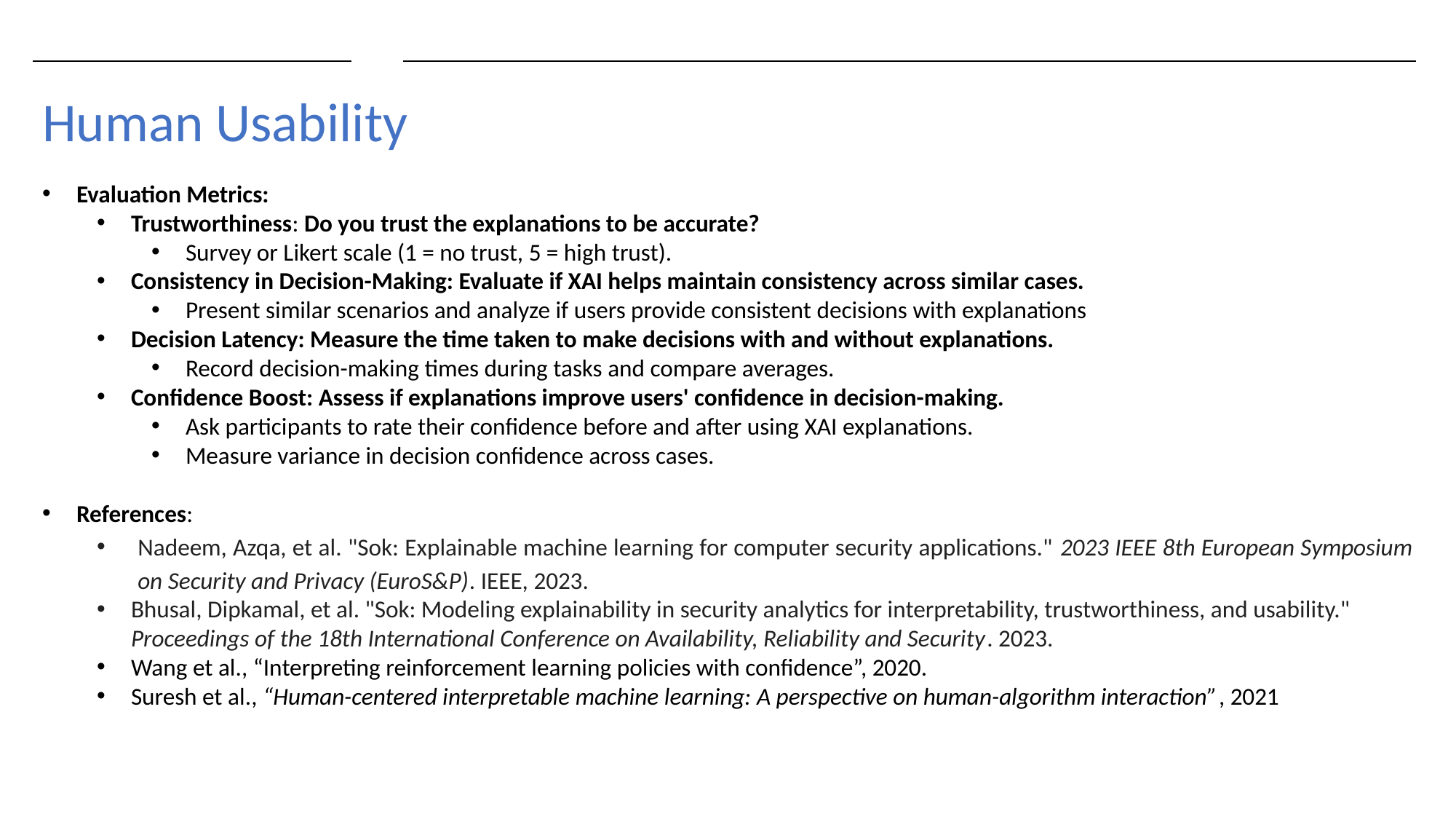

# Human Usability
Evaluation Metrics:
Trustworthiness: Do you trust the explanations to be accurate?
Survey or Likert scale (1 = no trust, 5 = high trust).
Consistency in Decision-Making: Evaluate if XAI helps maintain consistency across similar cases.
Present similar scenarios and analyze if users provide consistent decisions with explanations
Decision Latency: Measure the time taken to make decisions with and without explanations.
Record decision-making times during tasks and compare averages.
Confidence Boost: Assess if explanations improve users' confidence in decision-making.
Ask participants to rate their confidence before and after using XAI explanations.
Measure variance in decision confidence across cases.

References:
Nadeem, Azqa, et al. "Sok: Explainable machine learning for computer security applications." 2023 IEEE 8th European Symposium on Security and Privacy (EuroS&P). IEEE, 2023.
Bhusal, Dipkamal, et al. "Sok: Modeling explainability in security analytics for interpretability, trustworthiness, and usability." Proceedings of the 18th International Conference on Availability, Reliability and Security. 2023.
Wang et al., “Interpreting reinforcement learning policies with confidence”, 2020.
Suresh et al., “Human-centered interpretable machine learning: A perspective on human-algorithm interaction”, 2021